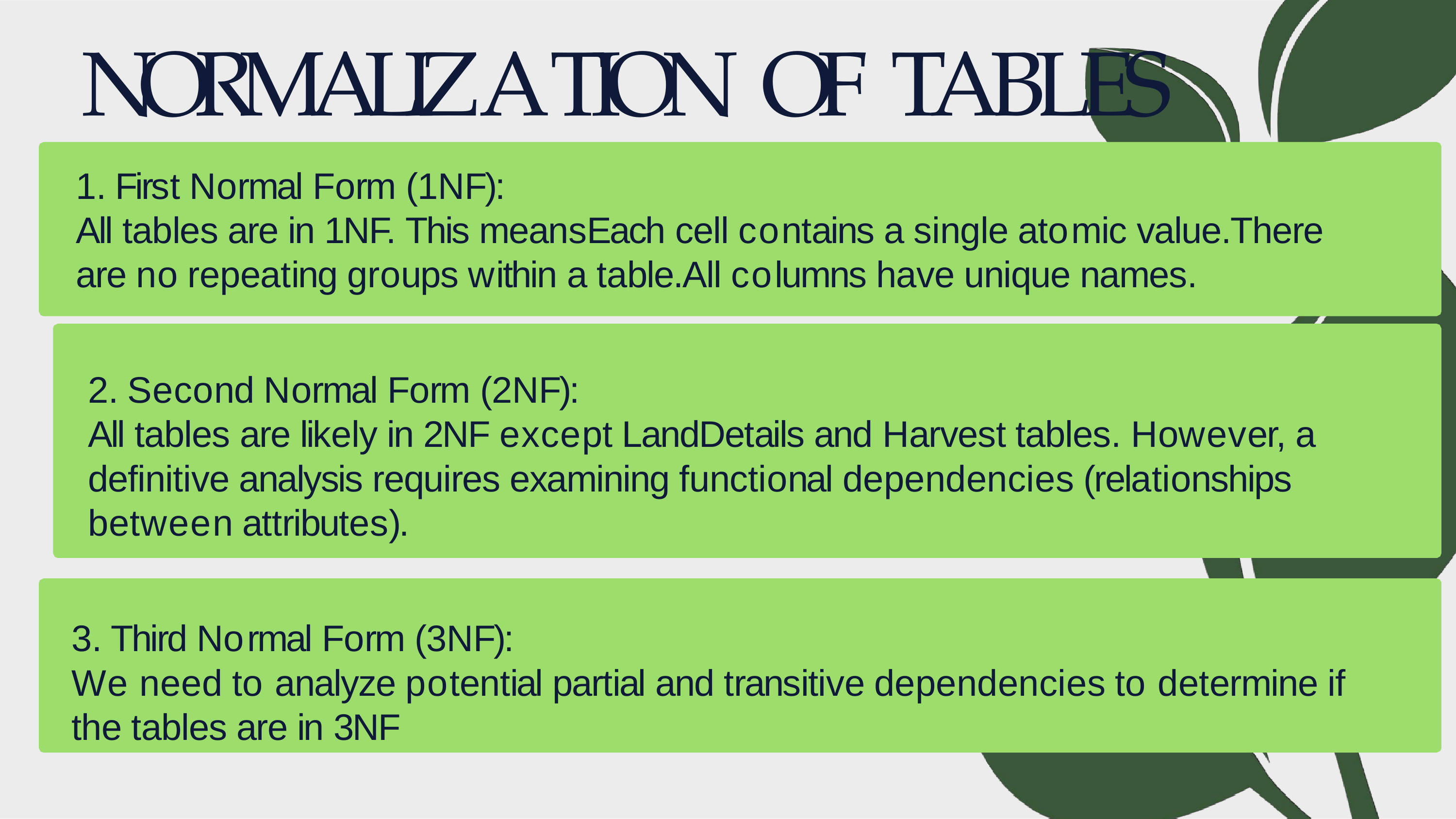

# NORMALIZATION OF TABLES

First Normal Form (1NF):
All tables are in 1NF. This meansEach cell contains a single atomic value.There are no repeating groups within a table.All columns have unique names.

Second Normal Form (2NF):
All tables are likely in 2NF except LandDetails and Harvest tables. However, a definitive analysis requires examining functional dependencies (relationships between attributes).

Third Normal Form (3NF):
We need to analyze potential partial and transitive dependencies to determine if
the tables are in 3NF